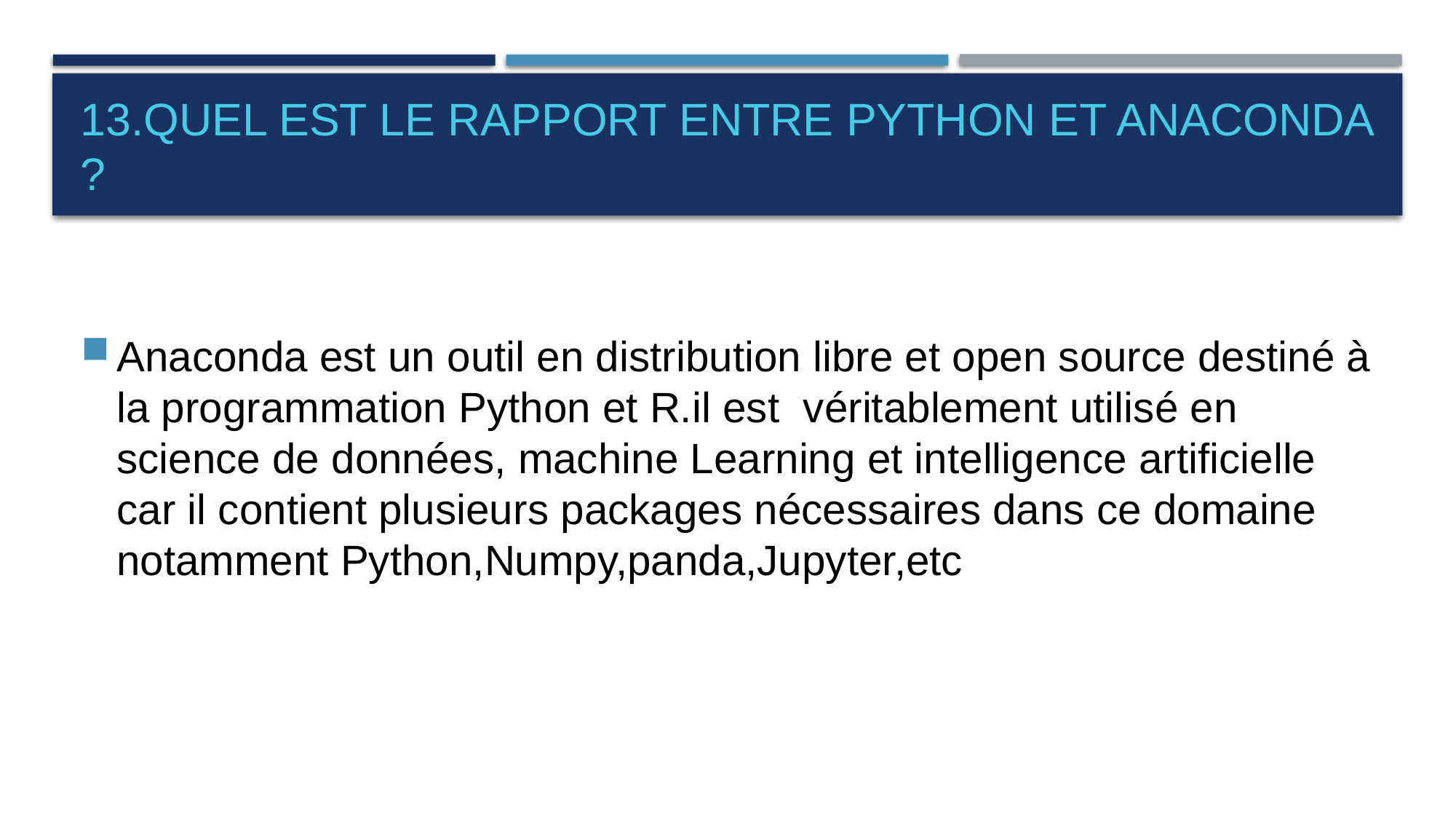

# 13.Quel est le rapport entre Python et Anaconda ?
Anaconda est un outil en distribution libre et open source destiné à la programmation Python et R.il est  véritablement utilisé en science de données, machine Learning et intelligence artificielle car il contient plusieurs packages nécessaires dans ce domaine notamment Python,Numpy,panda,Jupyter,etc